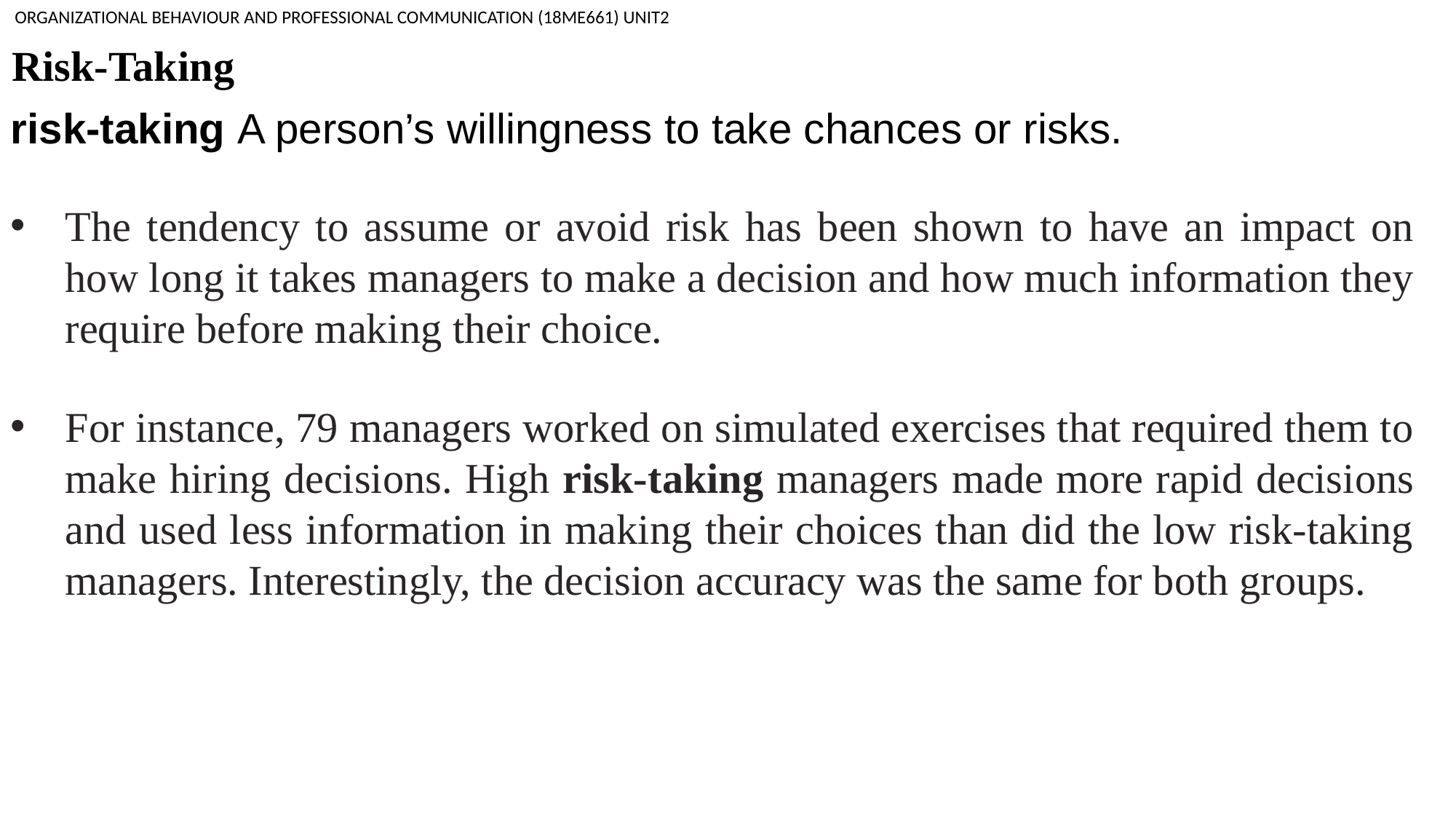

ORGANIZATIONAL BEHAVIOUR AND PROFESSIONAL COMMUNICATION (18ME661) UNIT2
Risk-Taking
risk-taking A person’s willingness to take chances or risks.
The tendency to assume or avoid risk has been shown to have an impact on how long it takes managers to make a decision and how much information they require before making their choice.
For instance, 79 managers worked on simulated exercises that required them to make hiring decisions. High risk-taking managers made more rapid decisions and used less information in making their choices than did the low risk-taking managers. Interestingly, the decision accuracy was the same for both groups.